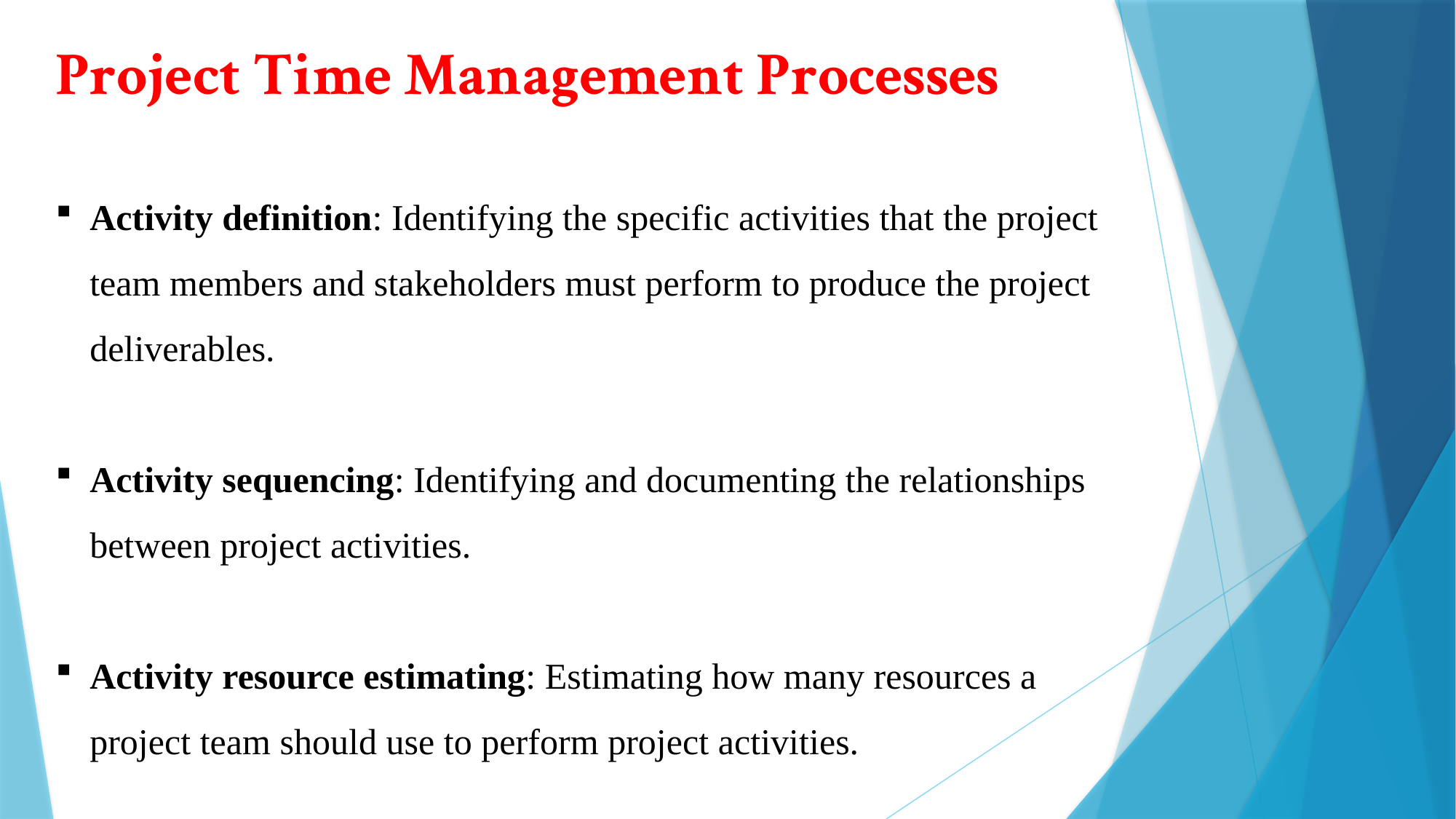

Project Time Management Processes

Activity definition: Identifying the specific activities that the project team members and stakeholders must perform to produce the project deliverables.

Activity sequencing: Identifying and documenting the relationships between project activities.

Activity resource estimating: Estimating how many resources a project team should use to perform project activities.